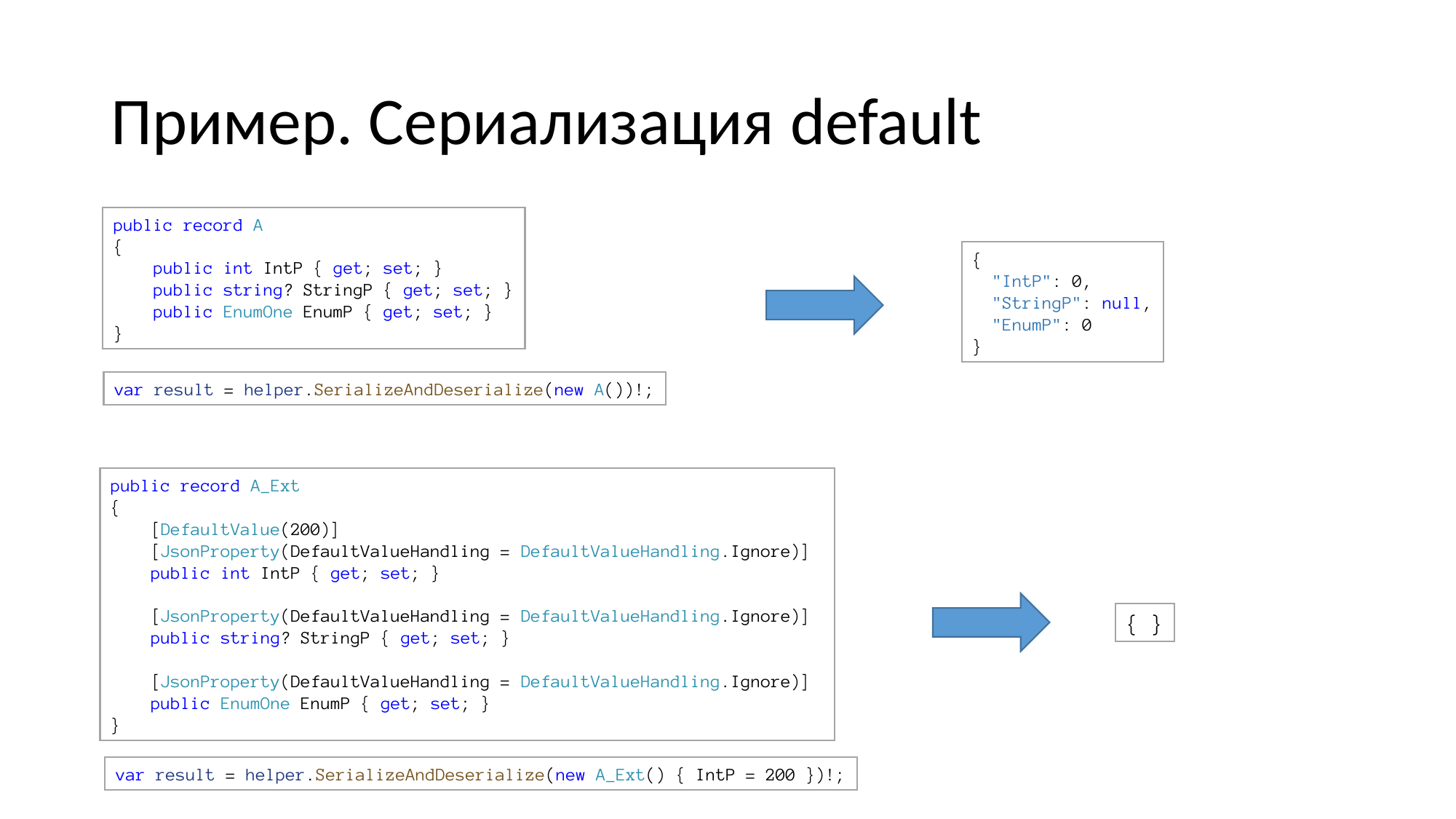

# Пример. Сериализация default
public record A
{
    public int IntP { get; set; }
    public string? StringP { get; set; }
    public EnumOne EnumP { get; set; }
}
{
  "IntP": 0,
  "StringP": null,
  "EnumP": 0
}

var result = helper.SerializeAndDeserialize(new A())!;
public record A_Ext
{
    [DefaultValue(200)]
    [JsonProperty(DefaultValueHandling = DefaultValueHandling.Ignore)]
    public int IntP { get; set; }
    [JsonProperty(DefaultValueHandling = DefaultValueHandling.Ignore)]
    public string? StringP { get; set; }
    [JsonProperty(DefaultValueHandling = DefaultValueHandling.Ignore)]
    public EnumOne EnumP { get; set; }
}

{ }
var result = helper.SerializeAndDeserialize(new A_Ext() { IntP = 200 })!;